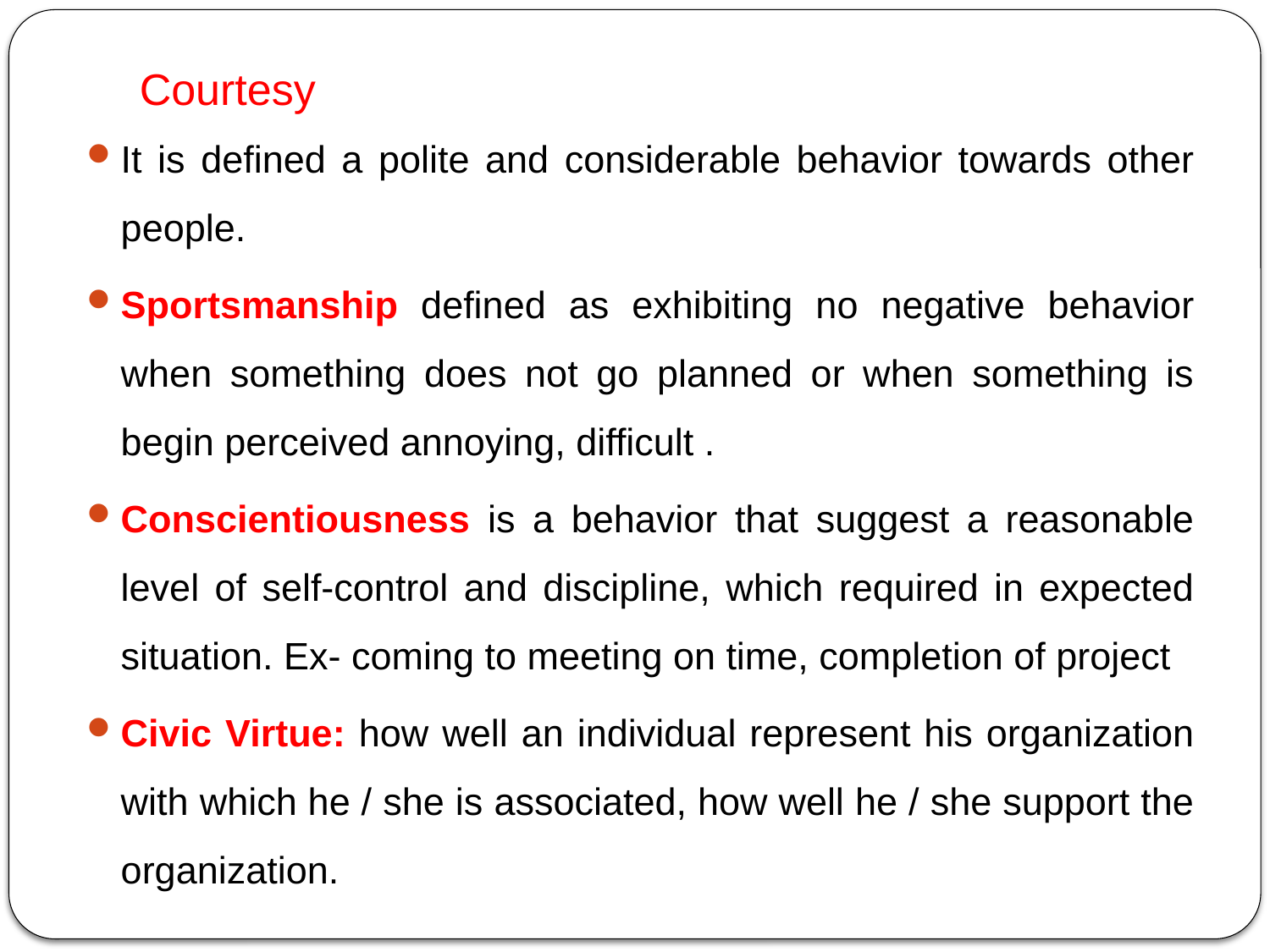

# Courtesy
It is defined a polite and considerable behavior towards other people.
Sportsmanship defined as exhibiting no negative behavior when something does not go planned or when something is begin perceived annoying, difficult .
Conscientiousness is a behavior that suggest a reasonable level of self-control and discipline, which required in expected situation. Ex- coming to meeting on time, completion of project
Civic Virtue: how well an individual represent his organization with which he / she is associated, how well he / she support the organization.